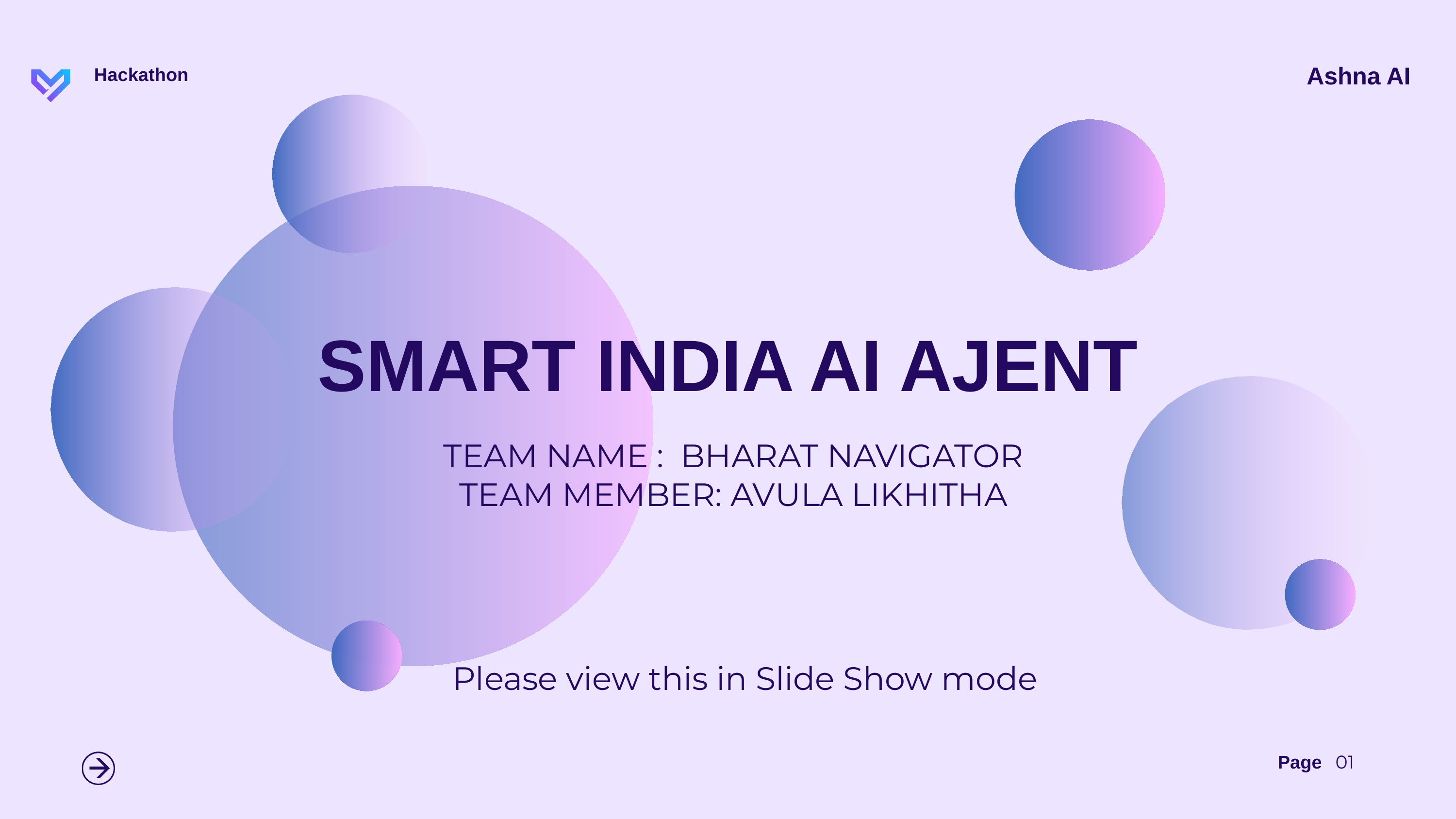

Hackathon
Ashna AI

SMART INDIA AI AJENT

TEAM NAME :  BHARAT NAVIGATOR
TEAM MEMBER: AVULA LIKHITHA

Please view this in Slide Show mode

Page
01